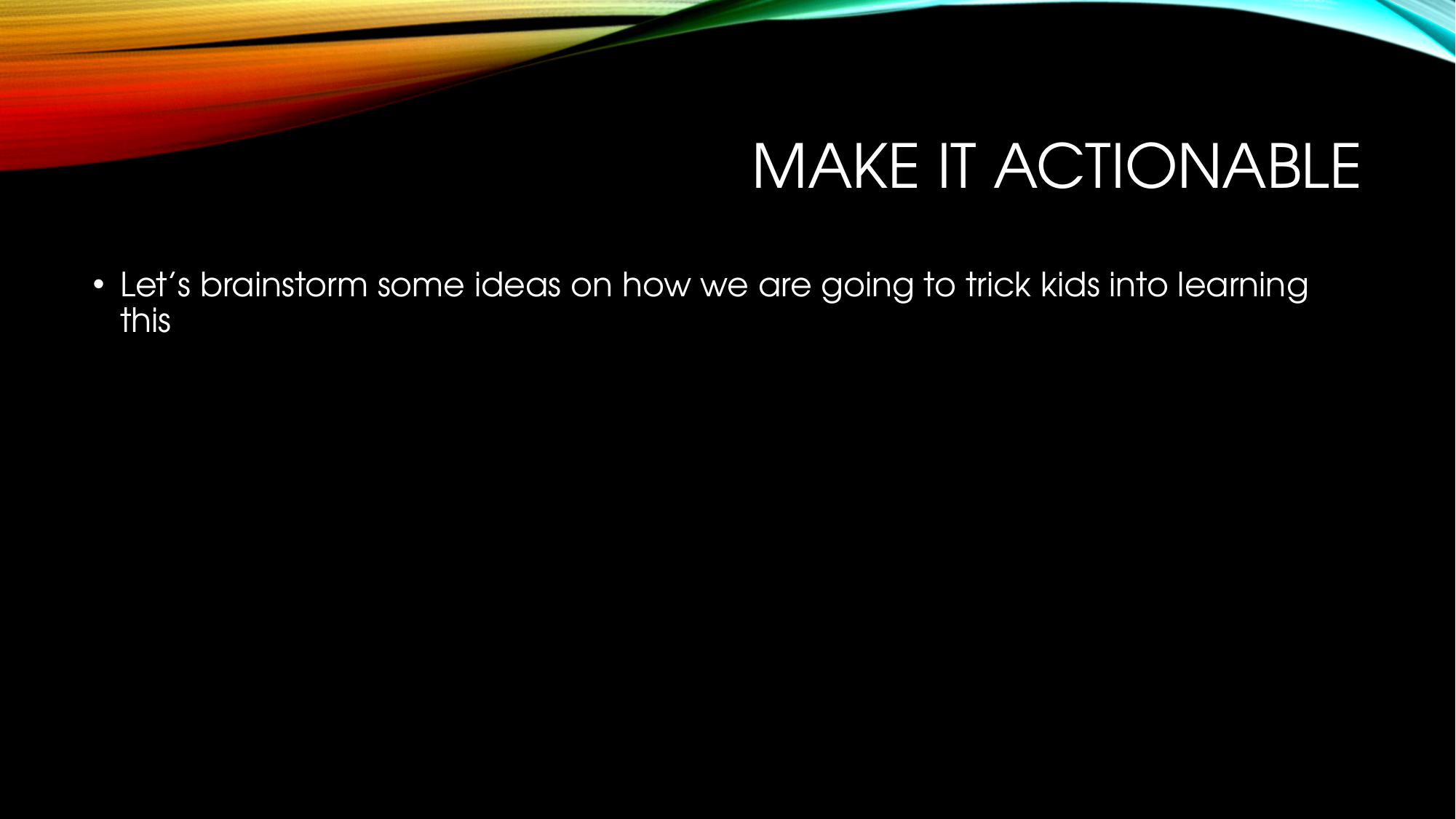

# Make it actionable
Let’s brainstorm some ideas on how we are going to trick kids into learning this